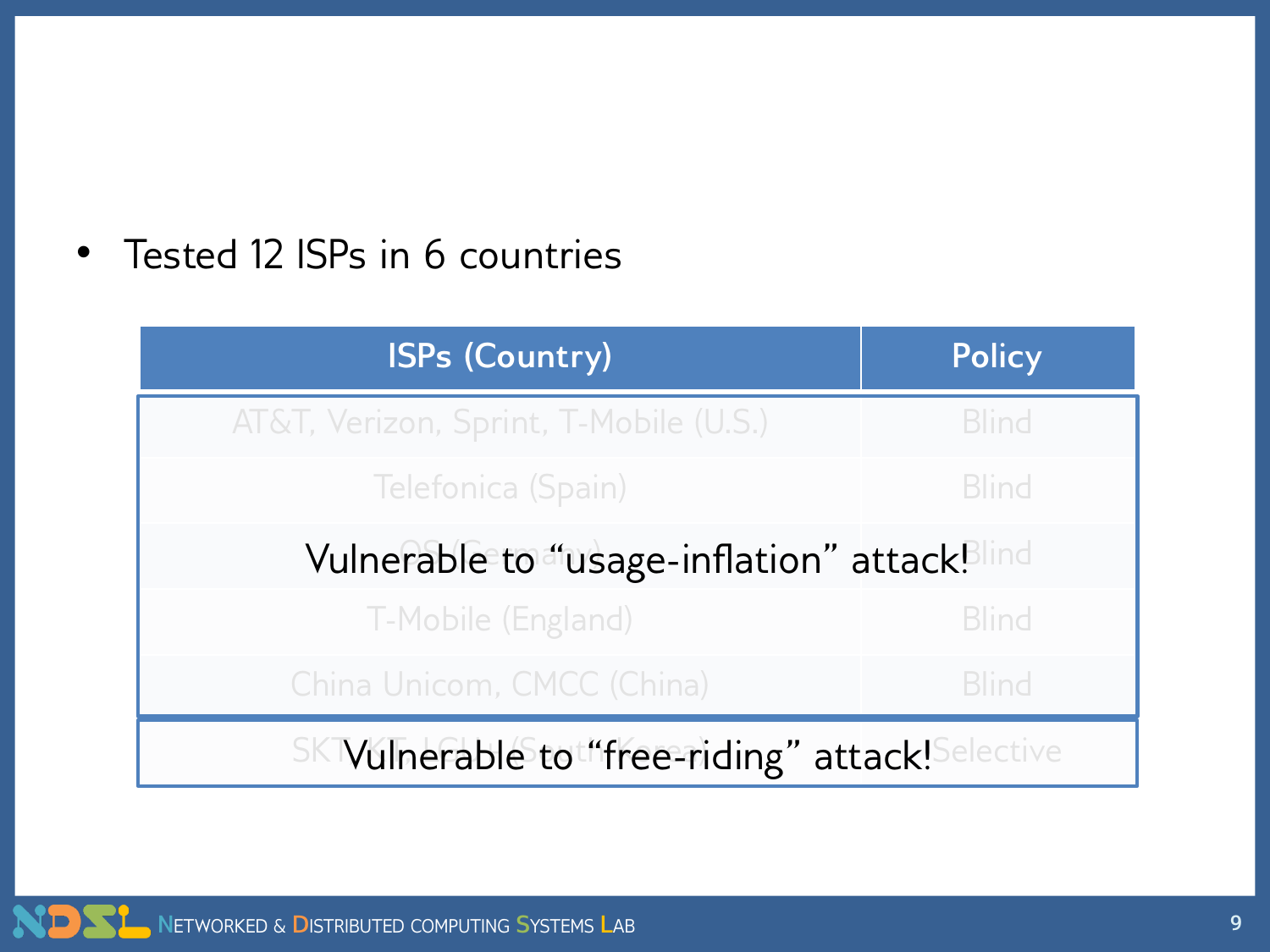

# TCP Retransmission Accounting Policy
Tested 12 ISPs in 6 countries
| ISPs (Country) | Policy |
| --- | --- |
| AT&T, Verizon, Sprint, T-Mobile (U.S.) | Blind |
| Telefonica (Spain) | Blind |
| OS (Germany) | Blind |
| T-Mobile (England) | Blind |
| China Unicom, CMCC (China) | Blind |
| SKT, KT, LGU+ (South Korea) | Selective |
Vulnerable to “usage-inflation” attack!
Vulnerable to “free-riding” attack!
9